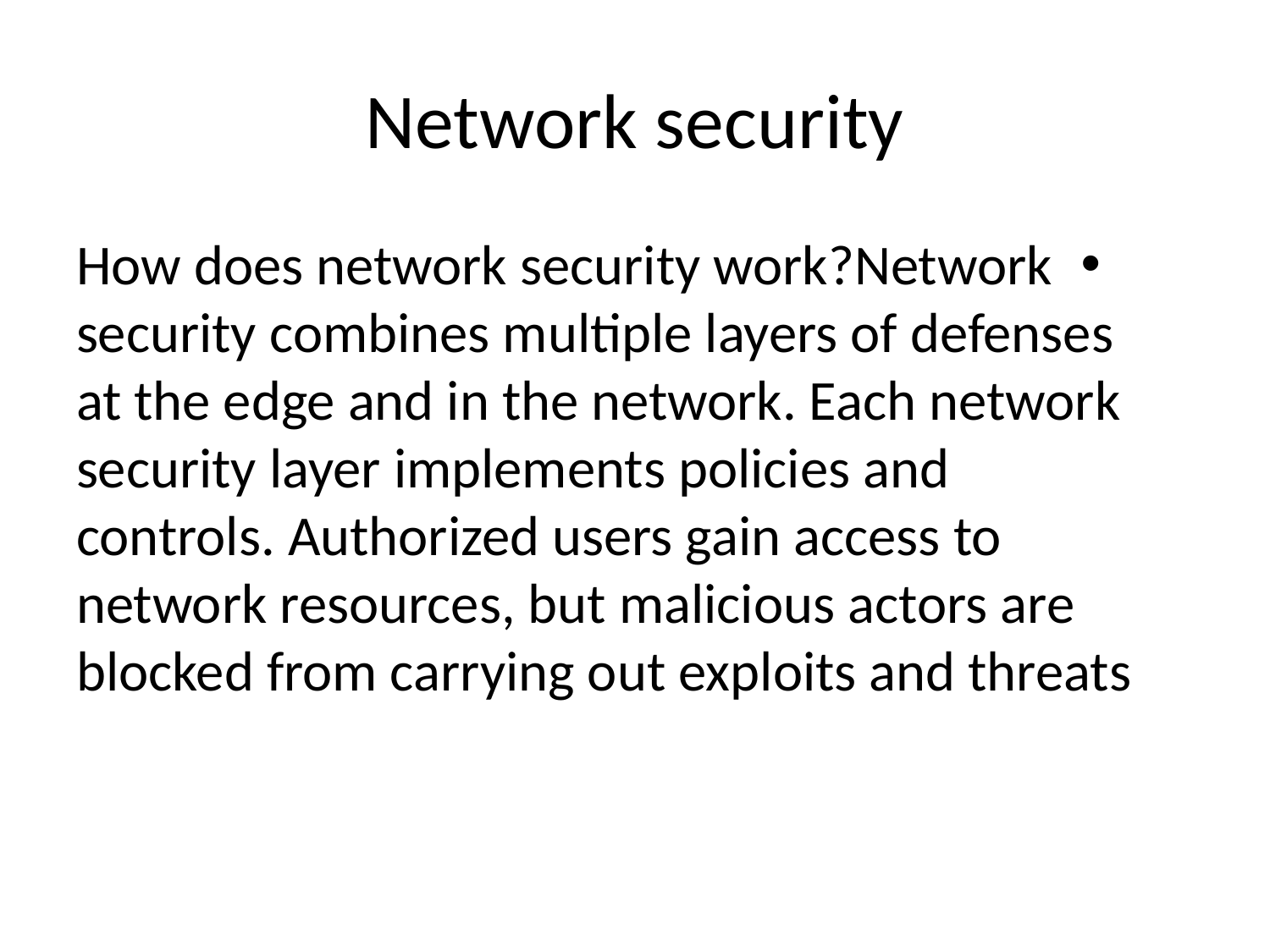

# Network security
How does network security work?Network security combines multiple layers of defenses at the edge and in the network. Each network security layer implements policies and controls. Authorized users gain access to network resources, but malicious actors are blocked from carrying out exploits and threats